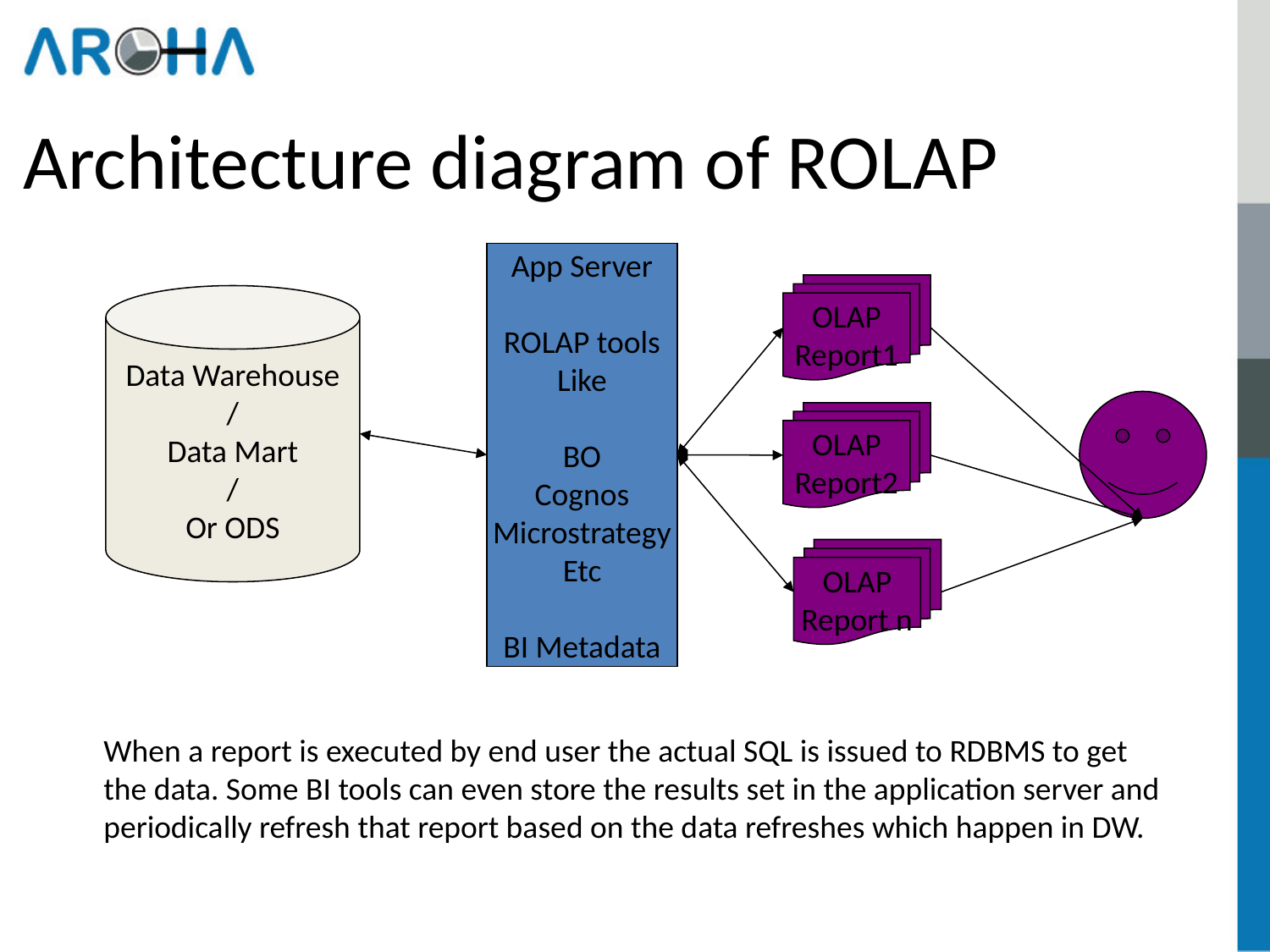

# Architecture diagram of ROLAP
App Server

ROLAP tools
Like

BO
Cognos
Microstrategy
Etc

BI Metadata
OLAP
Report1
Data Warehouse
/
Data Mart
/
Or ODS

OLAP
Report2
OLAP
Report n
When a report is executed by end user the actual SQL is issued to RDBMS to get
the data. Some BI tools can even store the results set in the application server and
periodically refresh that report based on the data refreshes which happen in DW.